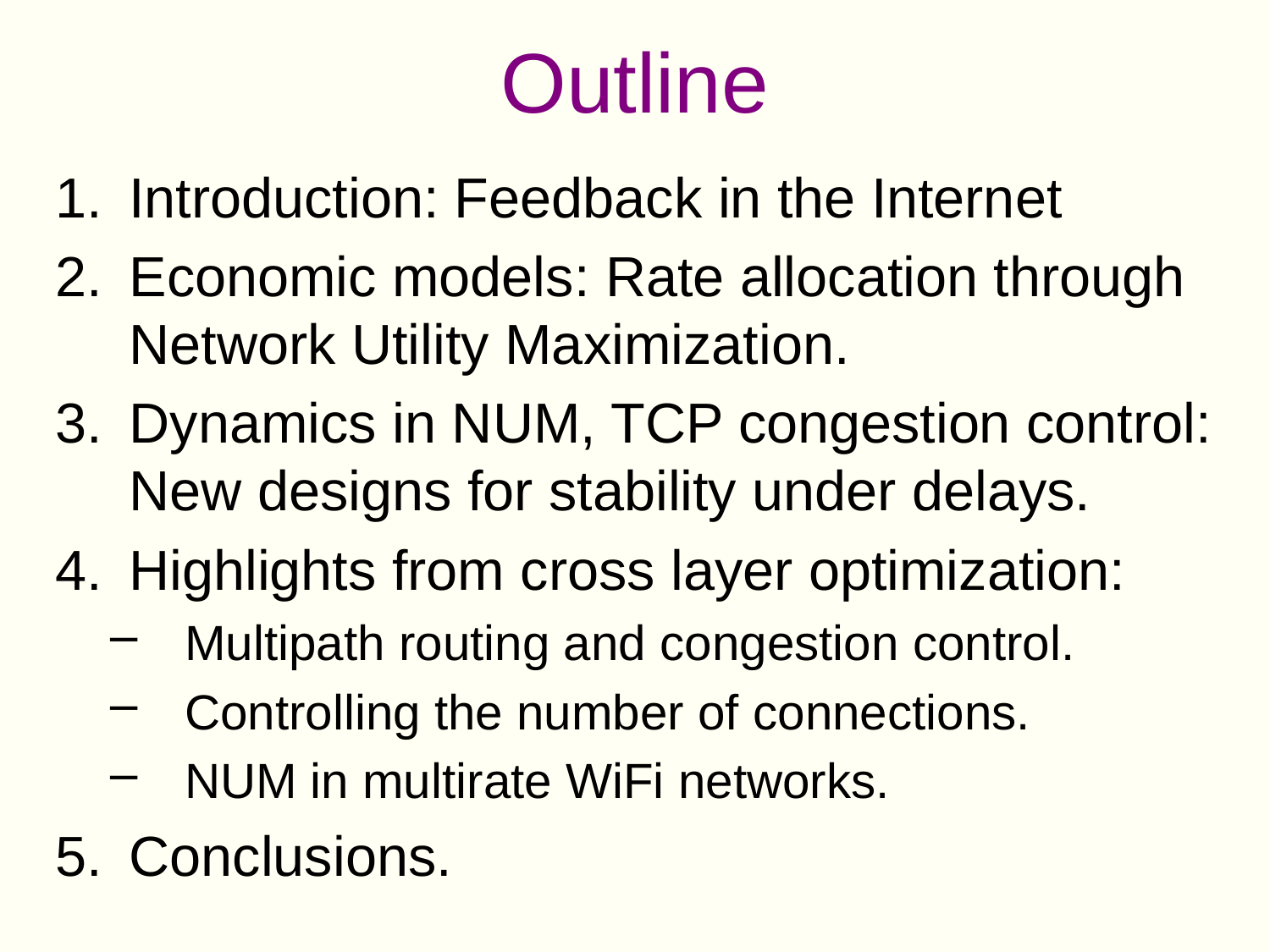

# Outline
Introduction: Feedback in the Internet
Economic models: Rate allocation through Network Utility Maximization.
Dynamics in NUM, TCP congestion control: New designs for stability under delays.
Highlights from cross layer optimization:
Multipath routing and congestion control.
Controlling the number of connections.
NUM in multirate WiFi networks.
Conclusions.